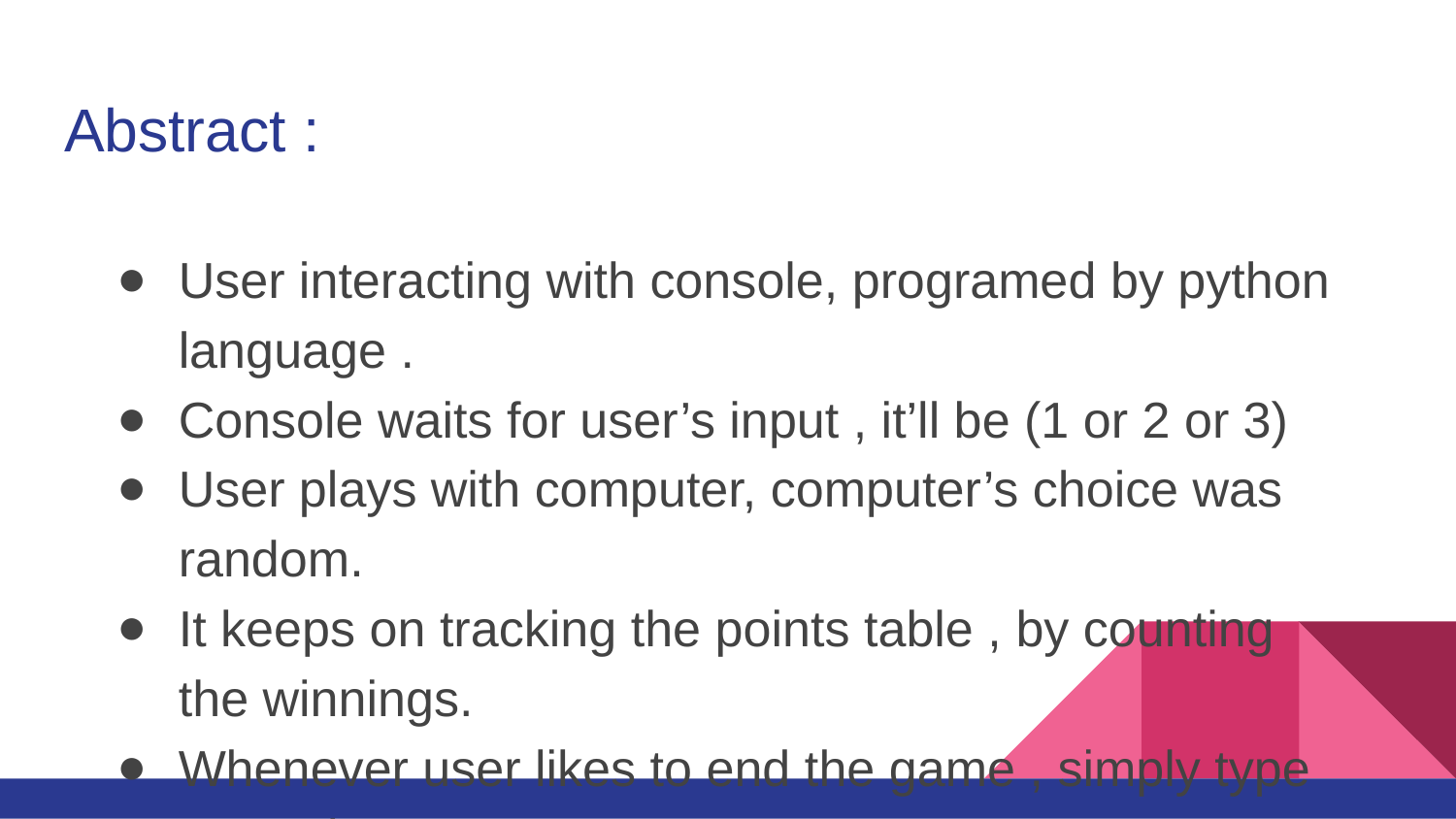

# Abstract :
User interacting with console, programed by python language .
Console waits for user’s input , it’ll be (1 or 2 or 3)
User plays with computer, computer’s choice was random.
It keeps on tracking the points table , by counting the winnings.
Whenever user likes to end the game , simply type x to exit.
It can be continued by any other keys.